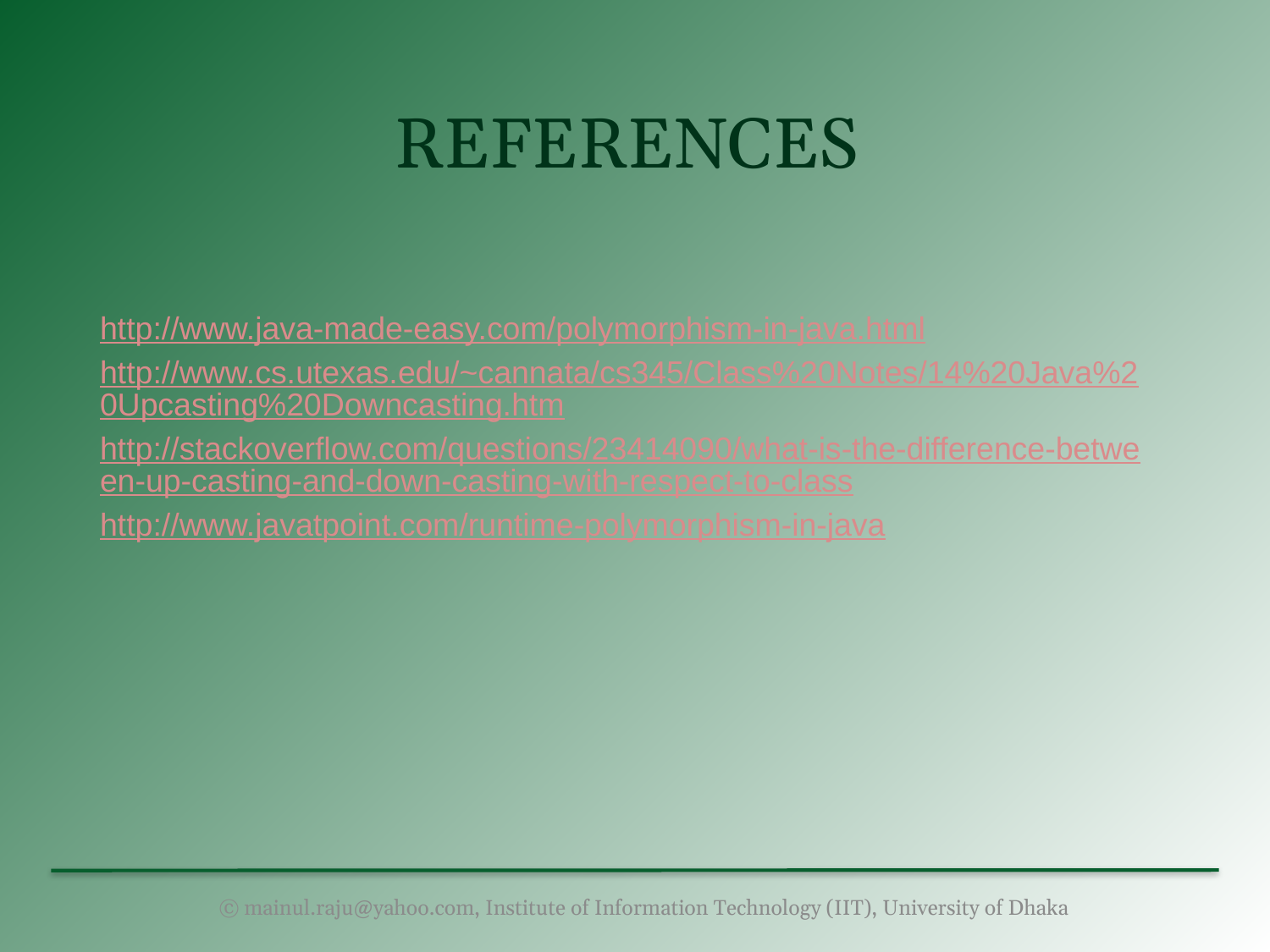

# REFERENCES

http://www.java-made-easy.com/polymorphism-in-java.html
http://www.cs.utexas.edu/~cannata/cs345/Class%20Notes/14%20Java%20Upcasting%20Downcasting.htm
http://stackoverflow.com/questions/23414090/what-is-the-difference-between-up-casting-and-down-casting-with-respect-to-class
http://www.javatpoint.com/runtime-polymorphism-in-java

© mainul.raju@yahoo.com, Institute of Information Technology (IIT), University of Dhaka